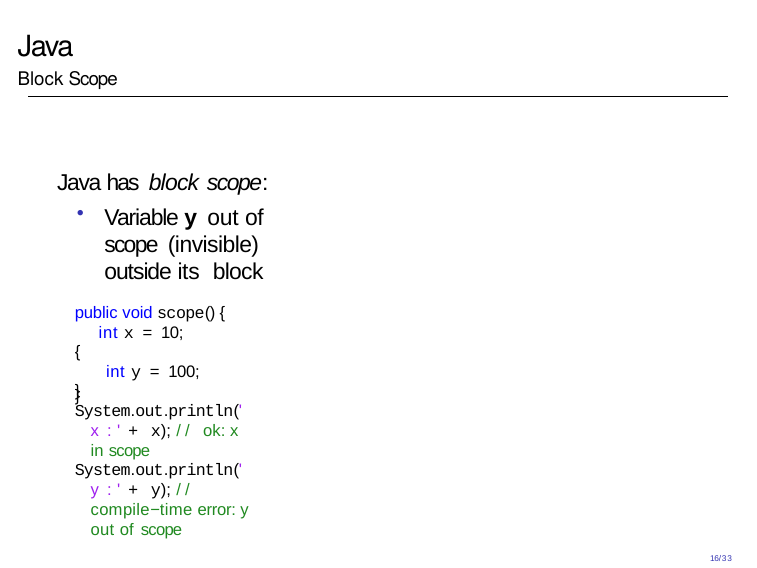

# Java
Block Scope
Java has  block scope:
Variable y  out of scope  (invisible) outside its  block
public void scope() {  int x = 10;
{
int y = 100;
}
System.out.println('x  : ' + x); // ok: x in scope
System.out.println('y  : ' + y); // compile−time error: y out of scope
}
16/33